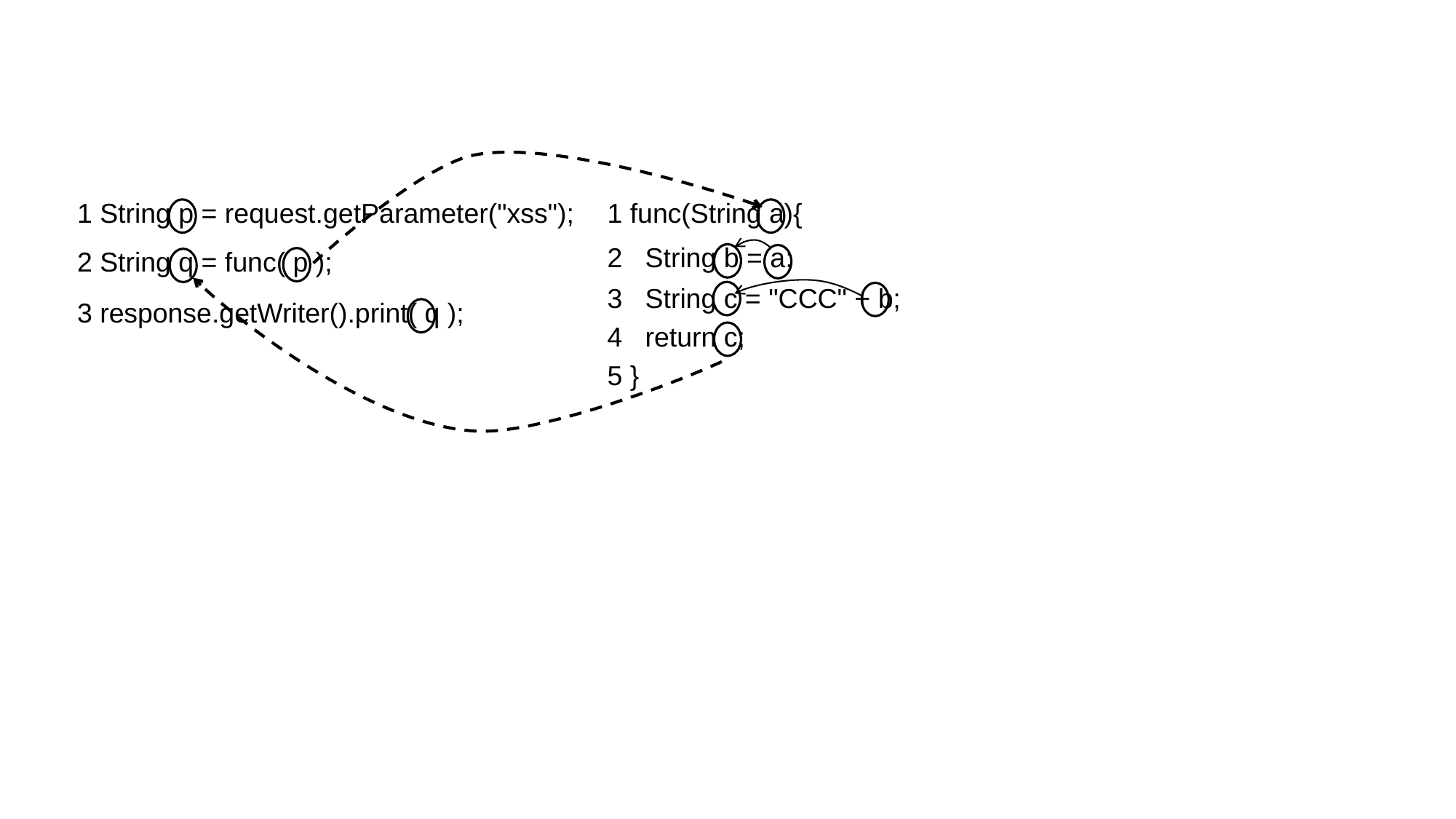

1 String p = request.getParameter("xss");
1 func(String a){

2   String b = a;
2 String q = func( p );

3   String c = "CCC" + b;

3 response.getWriter().print( q );

4   return c;

5 }